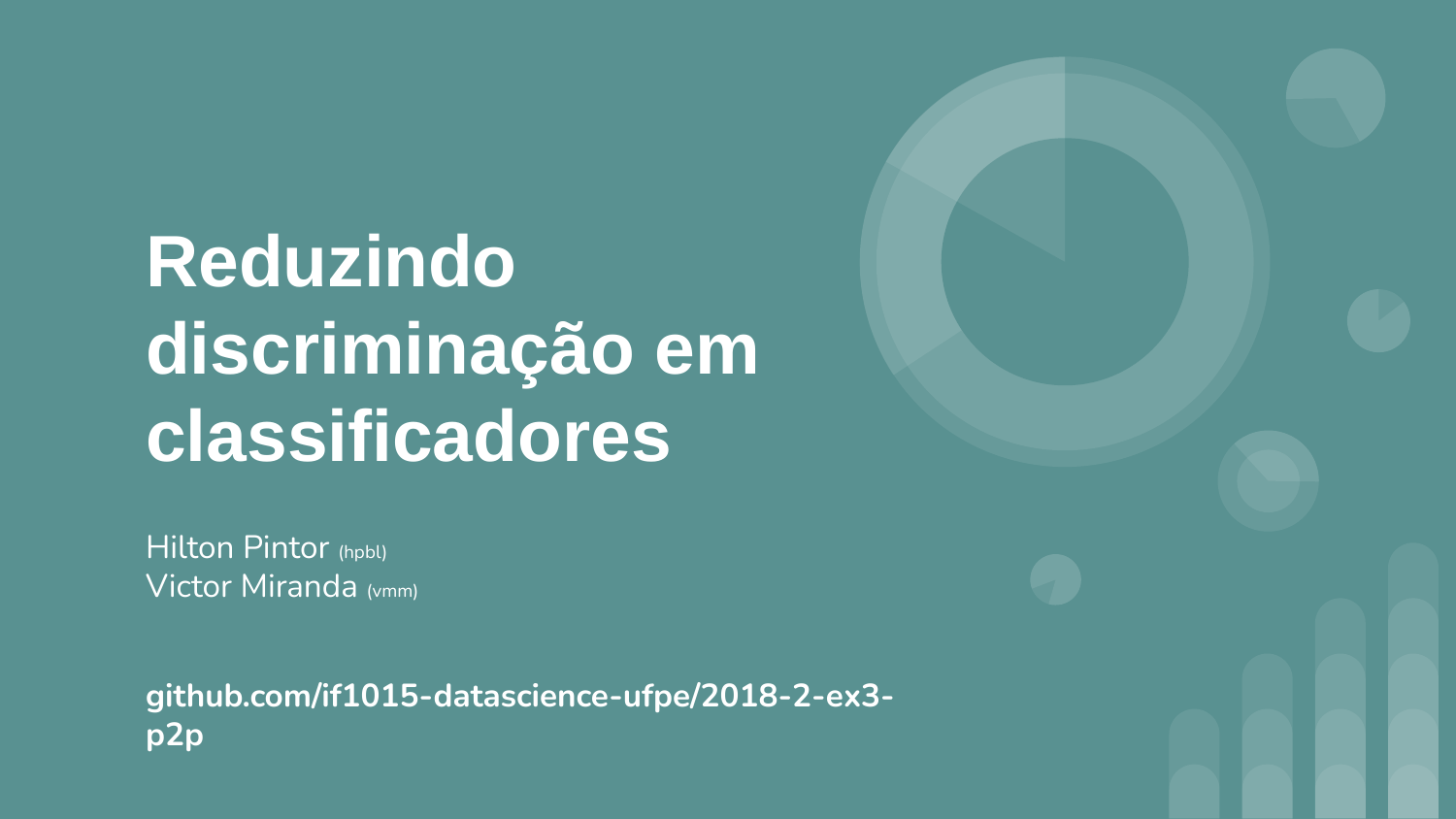

# Reduzindo discriminação em classificadores
Hilton Pintor (hpbl)
Victor Miranda (vmm)
github.com/if1015-datascience-ufpe/2018-2-ex3-p2p